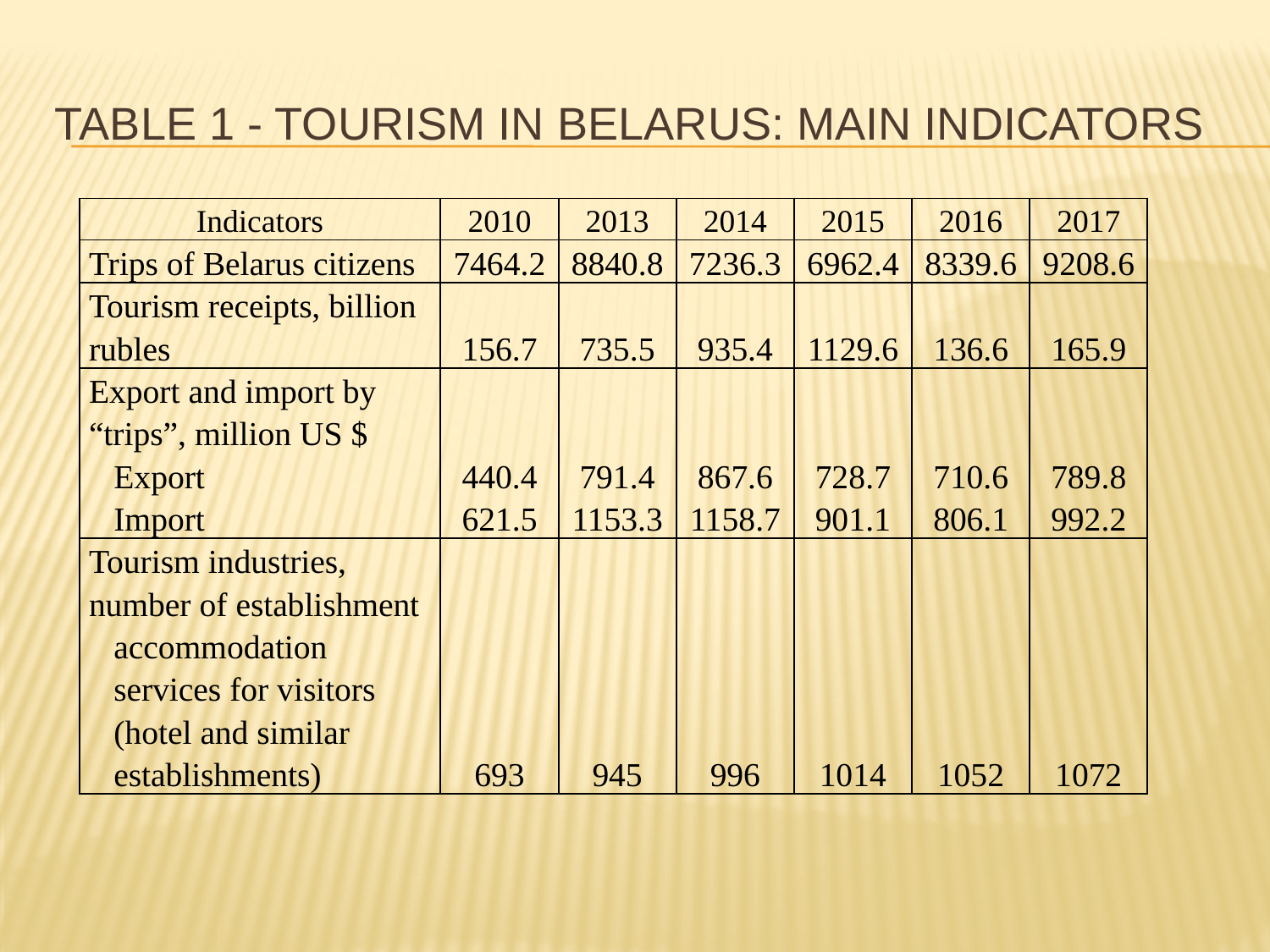

# Table 1 - Tourism in belarus: main indicators
| Indicators | 2010 | 2013 | 2014 | 2015 | 2016 | 2017 |
| --- | --- | --- | --- | --- | --- | --- |
| Trips of Belarus citizens | 7464.2 | 8840.8 | 7236.3 | 6962.4 | 8339.6 | 9208.6 |
| Tourism receipts, billion rubles | 156.7 | 735.5 | 935.4 | 1129.6 | 136.6 | 165.9 |
| Export and import by “trips”, million US $ |  |  |  |  |  |  |
| Export | 440.4 | 791.4 | 867.6 | 728.7 | 710.6 | 789.8 |
| Import | 621.5 | 1153.3 | 1158.7 | 901.1 | 806.1 | 992.2 |
| Tourism industries, number of establishment |  |  |  |  |  |  |
| accommodation services for visitors (hotel and similar establishments) | 693 | 945 | 996 | 1014 | 1052 | 1072 |